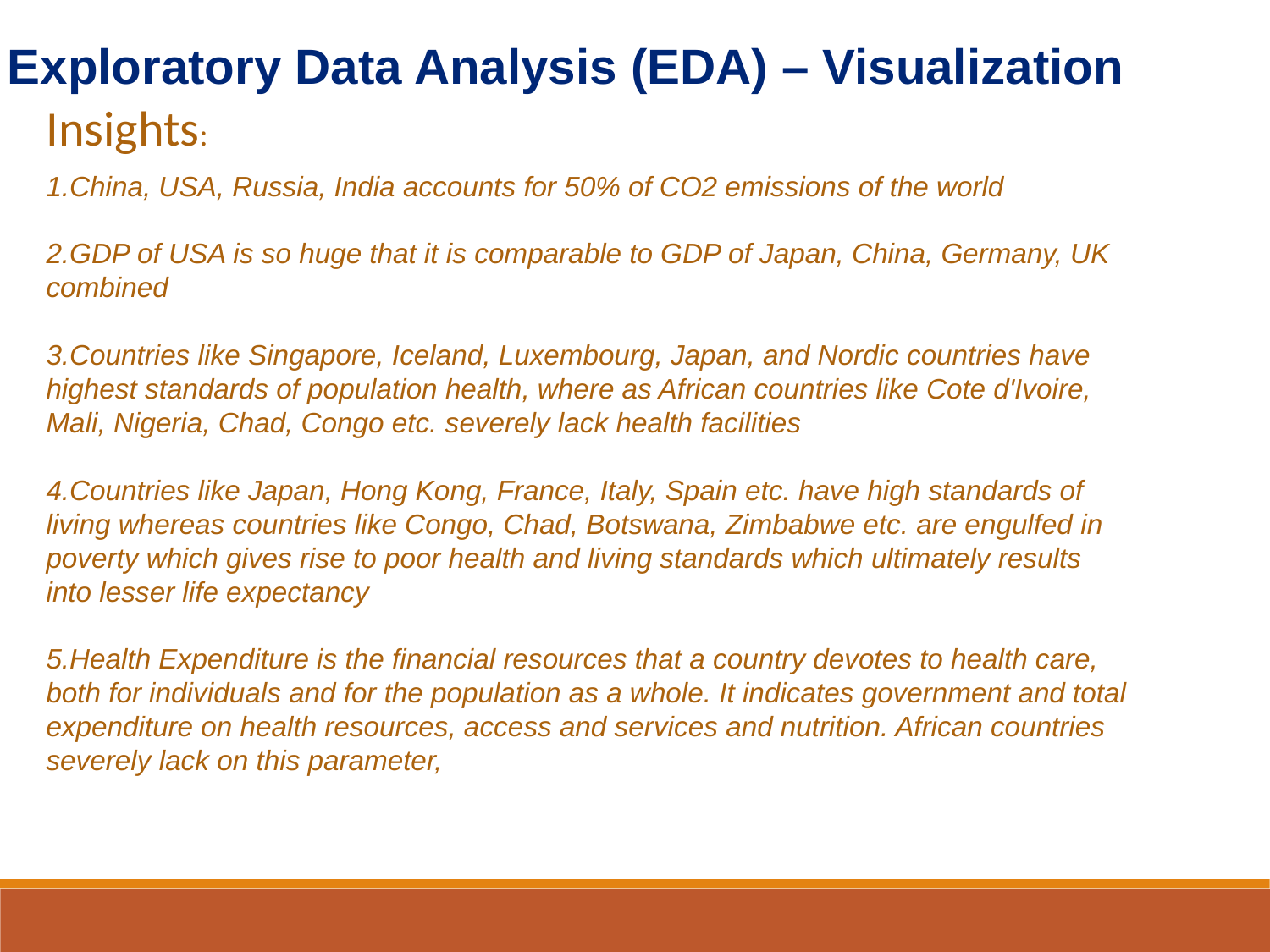

Exploratory Data Analysis (EDA) – Visualization

Insights:
1.China, USA, Russia, India accounts for 50% of CO2 emissions of the world

2.GDP of USA is so huge that it is comparable to GDP of Japan, China, Germany, UK combined

3.Countries like Singapore, Iceland, Luxembourg, Japan, and Nordic countries have highest standards of population health, where as African countries like Cote d'Ivoire, Mali, Nigeria, Chad, Congo etc. severely lack health facilities

4.Countries like Japan, Hong Kong, France, Italy, Spain etc. have high standards of living whereas countries like Congo, Chad, Botswana, Zimbabwe etc. are engulfed in poverty which gives rise to poor health and living standards which ultimately results into lesser life expectancy

5.Health Expenditure is the financial resources that a country devotes to health care, both for individuals and for the population as a whole. It indicates government and total expenditure on health resources, access and services and nutrition. African countries severely lack on this parameter,